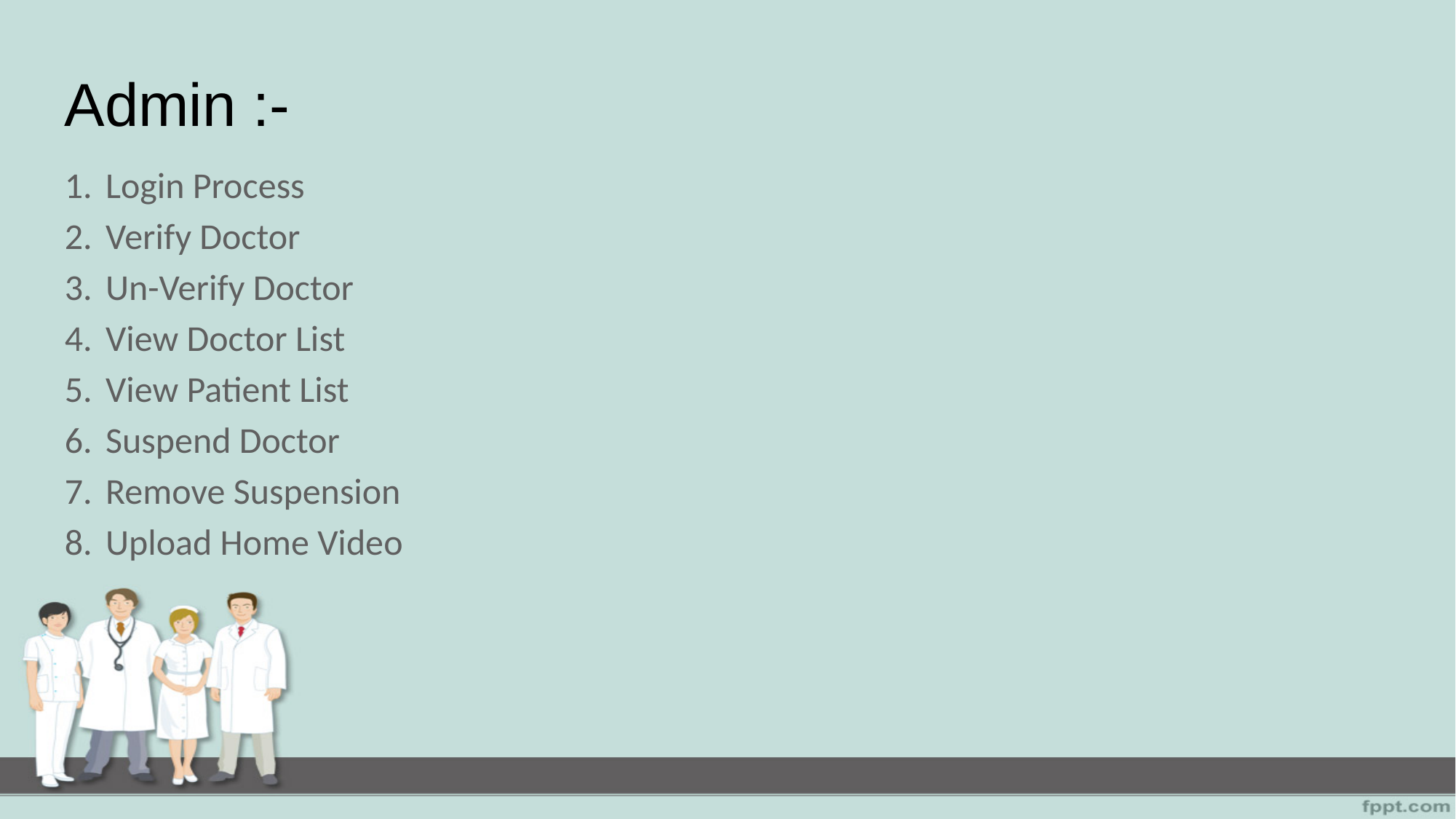

# Admin :-
Login Process
Verify Doctor
Un-Verify Doctor
View Doctor List
View Patient List
Suspend Doctor
Remove Suspension
Upload Home Video